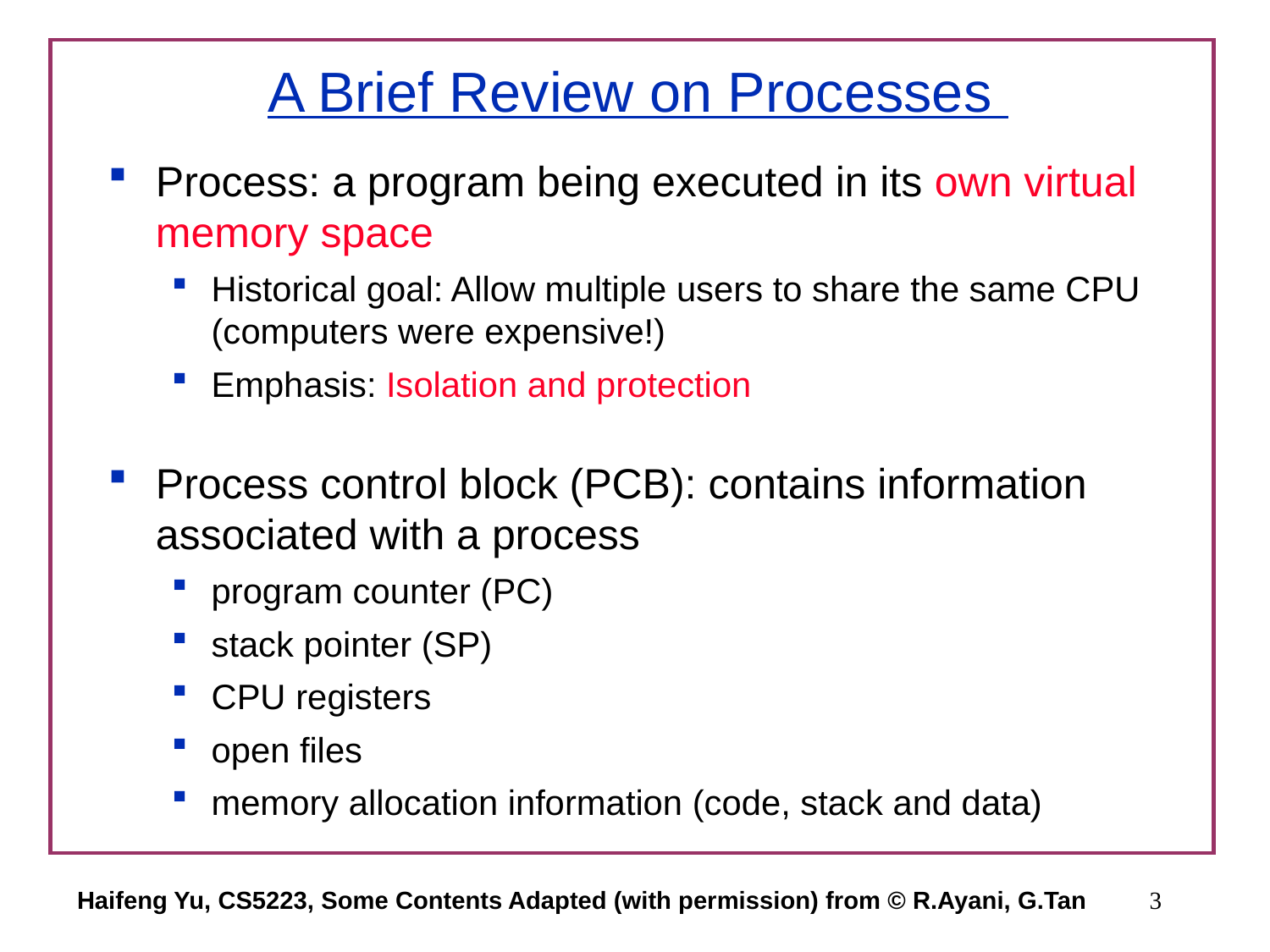

# A Brief Review on Processes
Process: a program being executed in its own virtual memory space
Historical goal: Allow multiple users to share the same CPU (computers were expensive!)
Emphasis: Isolation and protection

Process control block (PCB): contains information associated with a process
program counter (PC)
stack pointer (SP)
CPU registers
open files
memory allocation information (code, stack and data)
Haifeng Yu, CS5223, Some Contents Adapted (with permission) from © R.Ayani, G.Tan
3